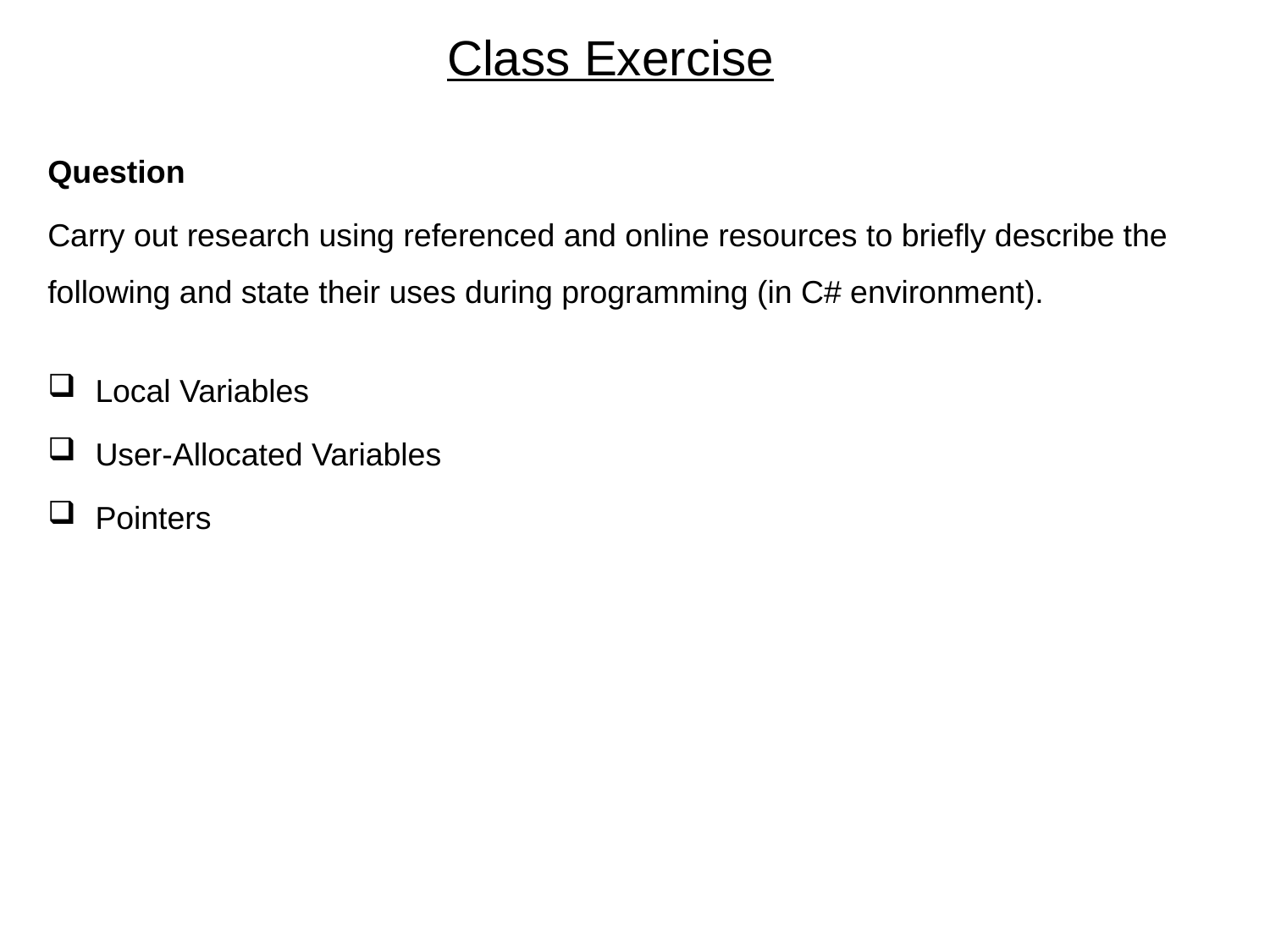

# Class Exercise
Question
Carry out research using referenced and online resources to briefly describe the following and state their uses during programming (in C# environment).

Local Variables
User-Allocated Variables
Pointers